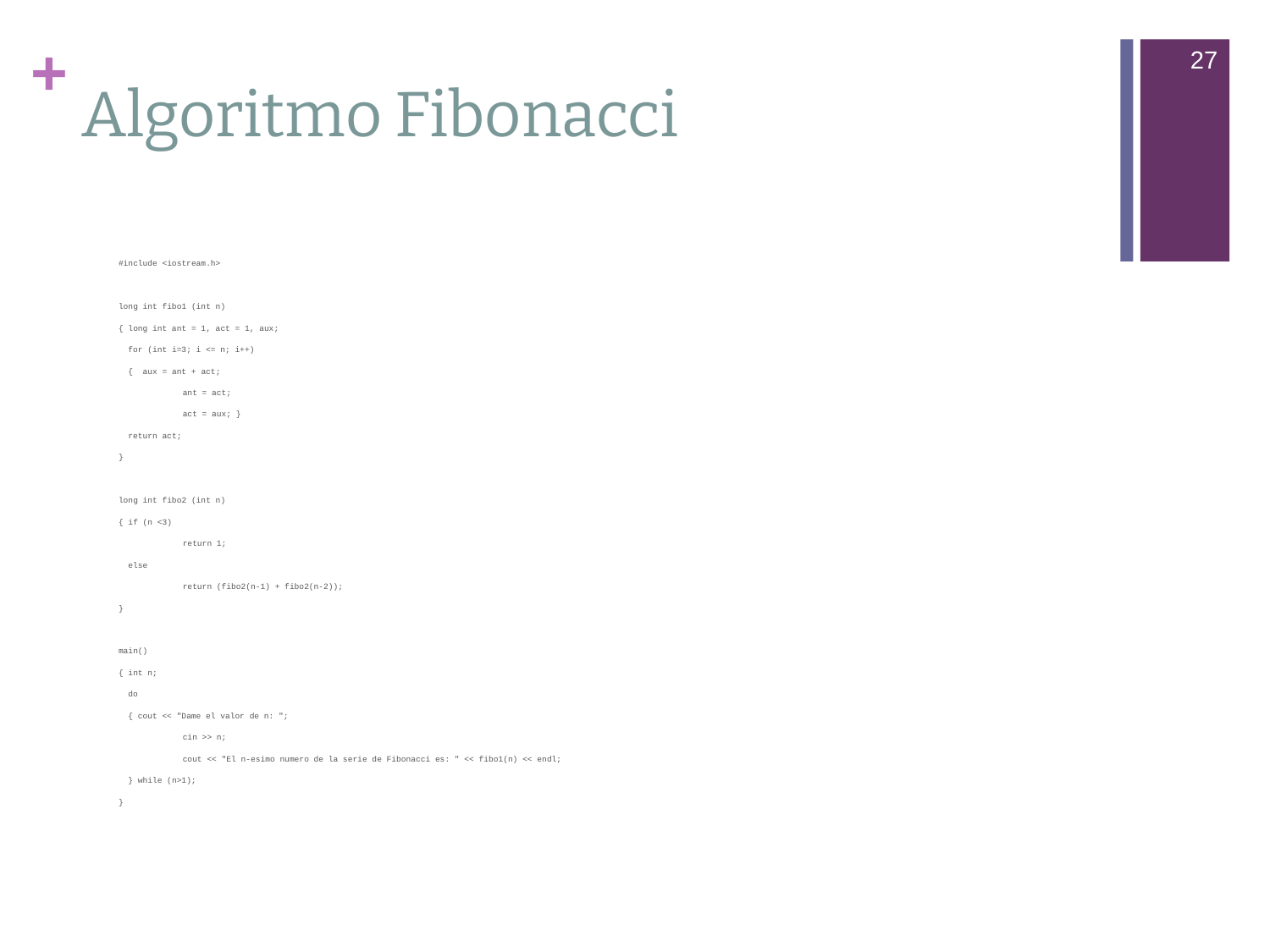

27
# Algoritmo Fibonacci
#include <iostream.h>

long int fibo1 (int n)
{ long int ant = 1, act = 1, aux;
  for (int i=3; i <= n; i++)
  {  aux = ant + act;
	 ant = act;
	 act = aux; }
  return act;
}

long int fibo2 (int n)
{ if (n <3)
	 return 1;
  else
	 return (fibo2(n-1) + fibo2(n-2));
}

main()
{ int n;
  do
  { cout << "Dame el valor de n: ";
	 cin >> n;
	 cout << "El n-esimo numero de la serie de Fibonacci es: " << fibo1(n) << endl;
  } while (n>1);
}